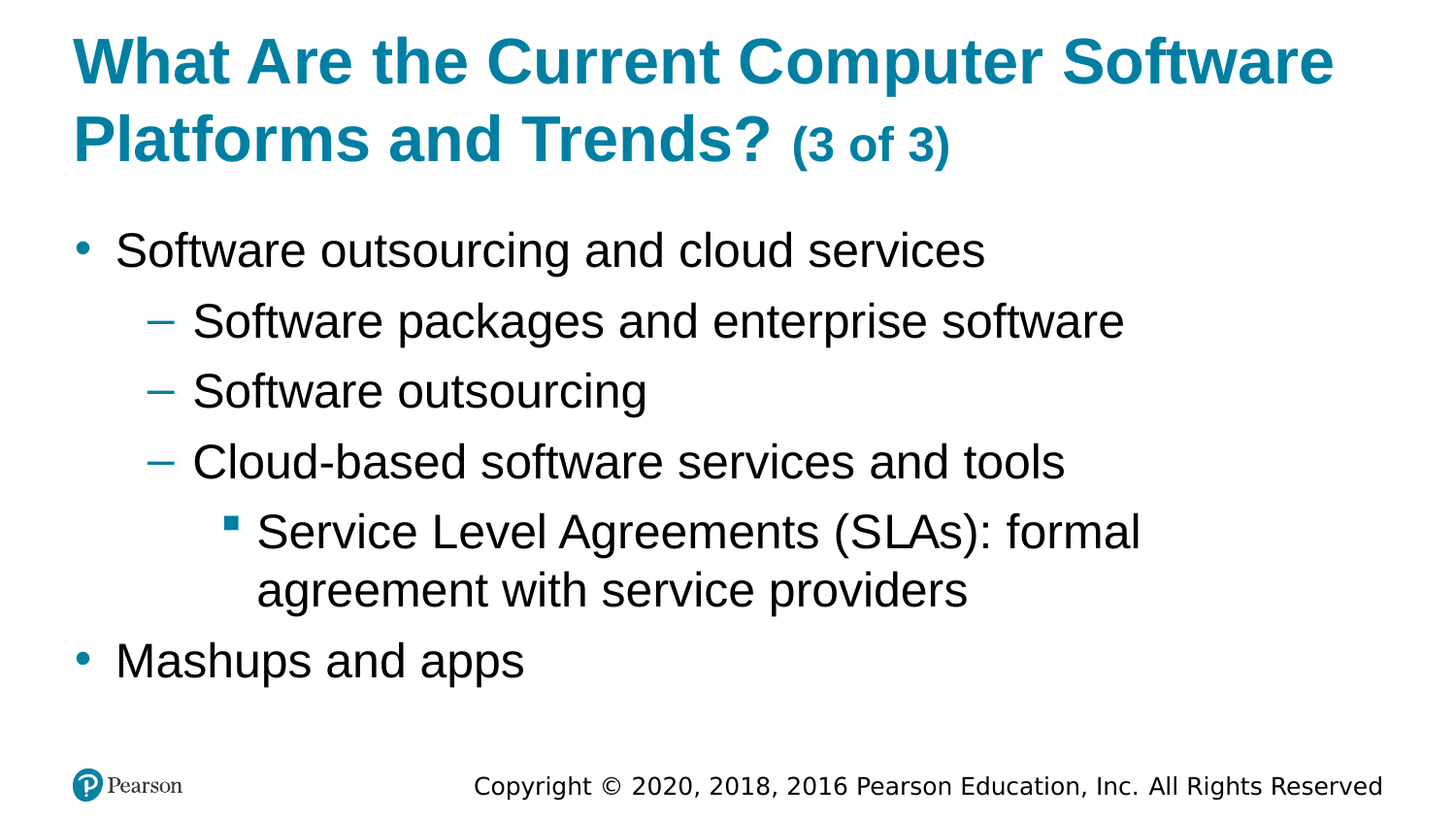

# What Are the Current Computer Software Platforms and Trends? (3 of 3)
Software outsourcing and cloud services
Software packages and enterprise software
Software outsourcing
Cloud-based software services and tools
Service Level Agreements (S L A s): formal agreement with service providers
Mashups and apps